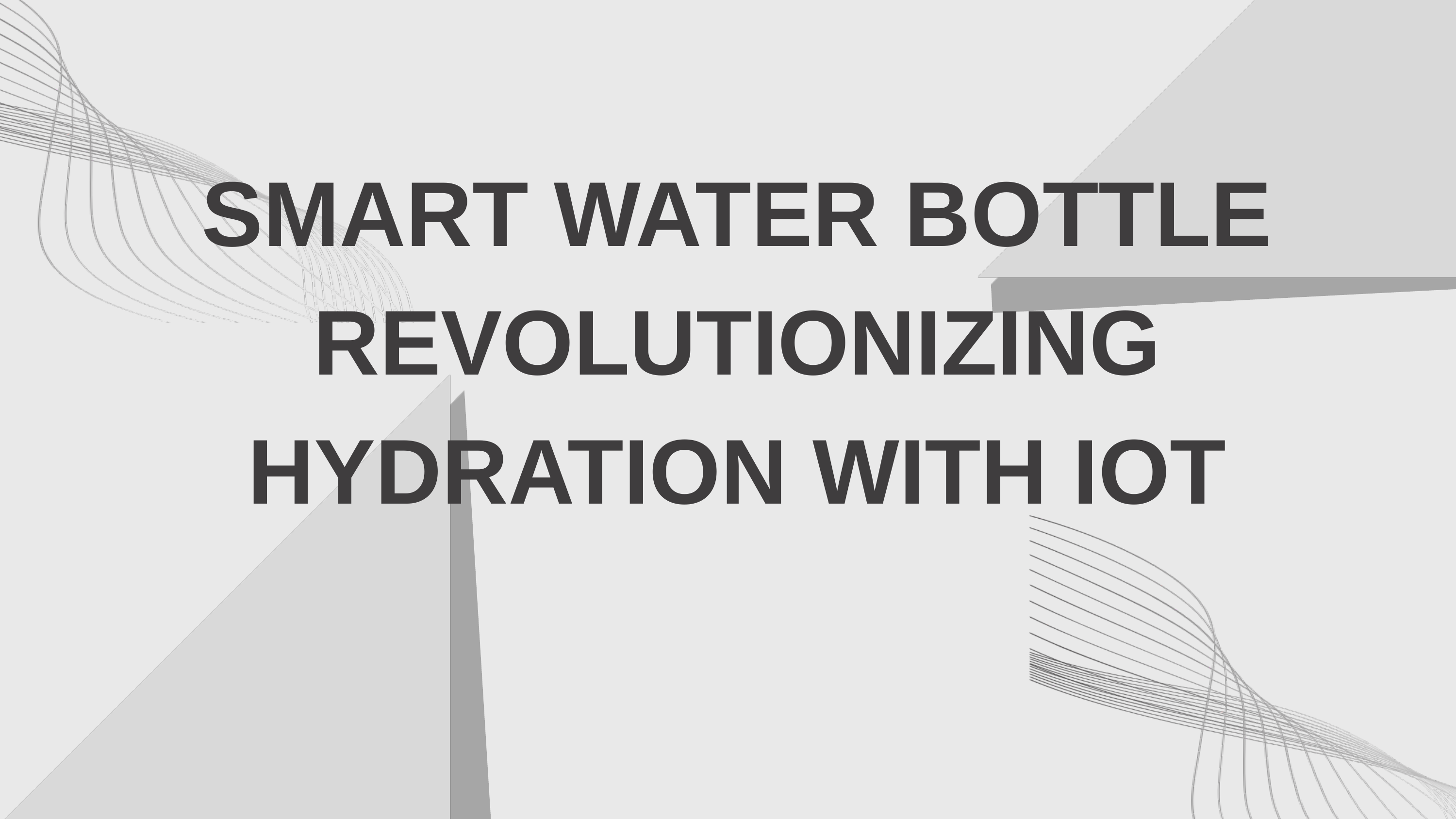

SMART WATER BOTTLE REVOLUTIONIZING HYDRATION WITH IOT